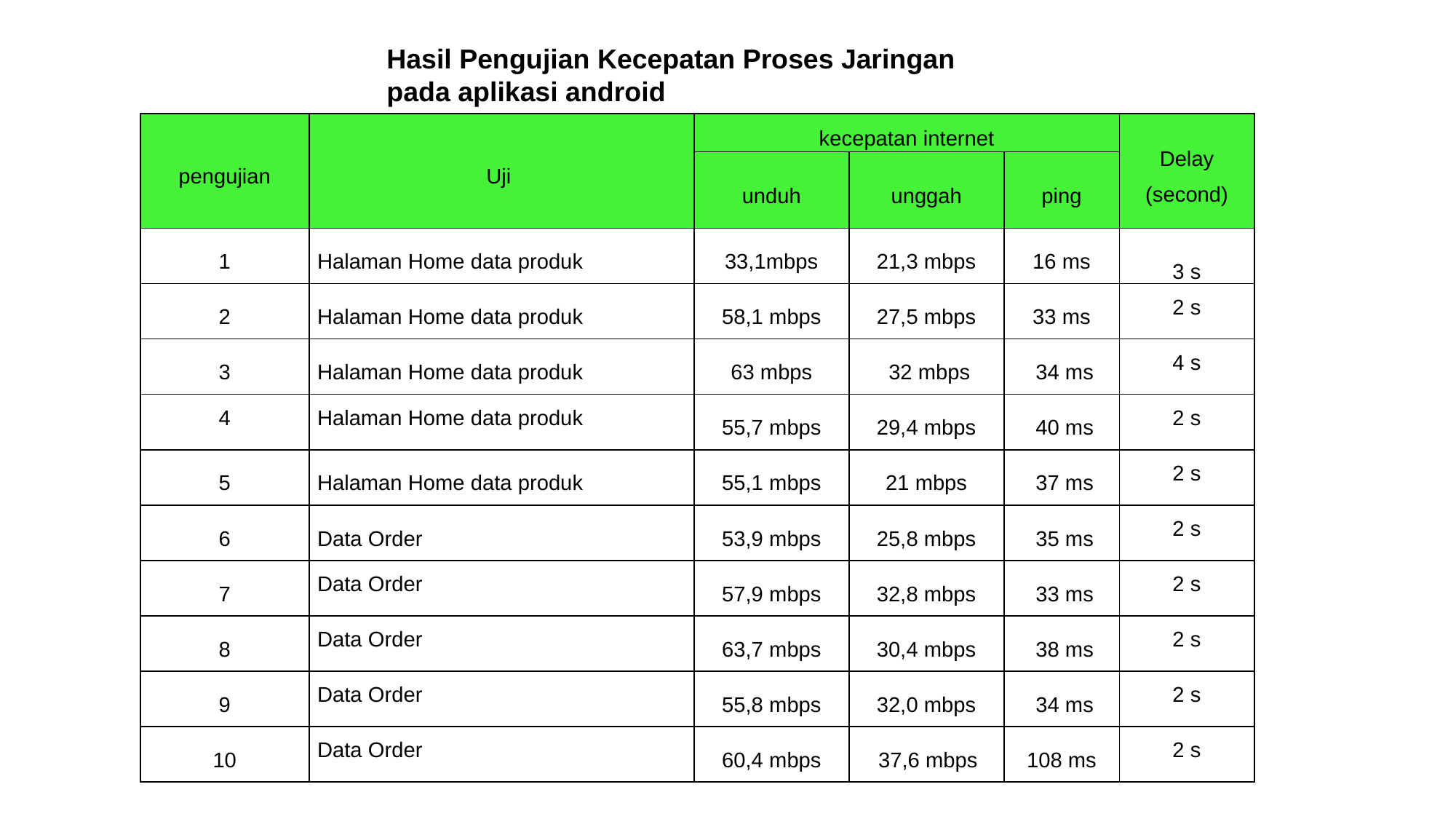

Hasil Pengujian Kecepatan Proses Jaringan  pada aplikasi android
| pengujian | Uji | kecepatan internet |  |  | Delay (second) |
| --- | --- | --- | --- | --- | --- |
|  |  | unduh | unggah | ping |  |
| 1 | Halaman Home data produk | 33,1mbps | 21,3 mbps | 16 ms | 3 s |
| 2 | Halaman Home data produk | 58,1 mbps | 27,5 mbps | 33 ms | 2 s |
| 3 | Halaman Home data produk | 63 mbps | 32 mbps | 34 ms | 4 s |
| 4 | Halaman Home data produk | 55,7 mbps | 29,4 mbps | 40 ms | 2 s |
| 5 | Halaman Home data produk | 55,1 mbps | 21 mbps | 37 ms | 2 s |
| 6 | Data Order | 53,9 mbps | 25,8 mbps | 35 ms | 2 s |
| 7 | Data Order | 57,9 mbps | 32,8 mbps | 33 ms | 2 s |
| 8 | Data Order | 63,7 mbps | 30,4 mbps | 38 ms | 2 s |
| 9 | Data Order | 55,8 mbps | 32,0 mbps | 34 ms | 2 s |
| 10 | Data Order | 60,4 mbps | 37,6 mbps | 108 ms | 2 s |